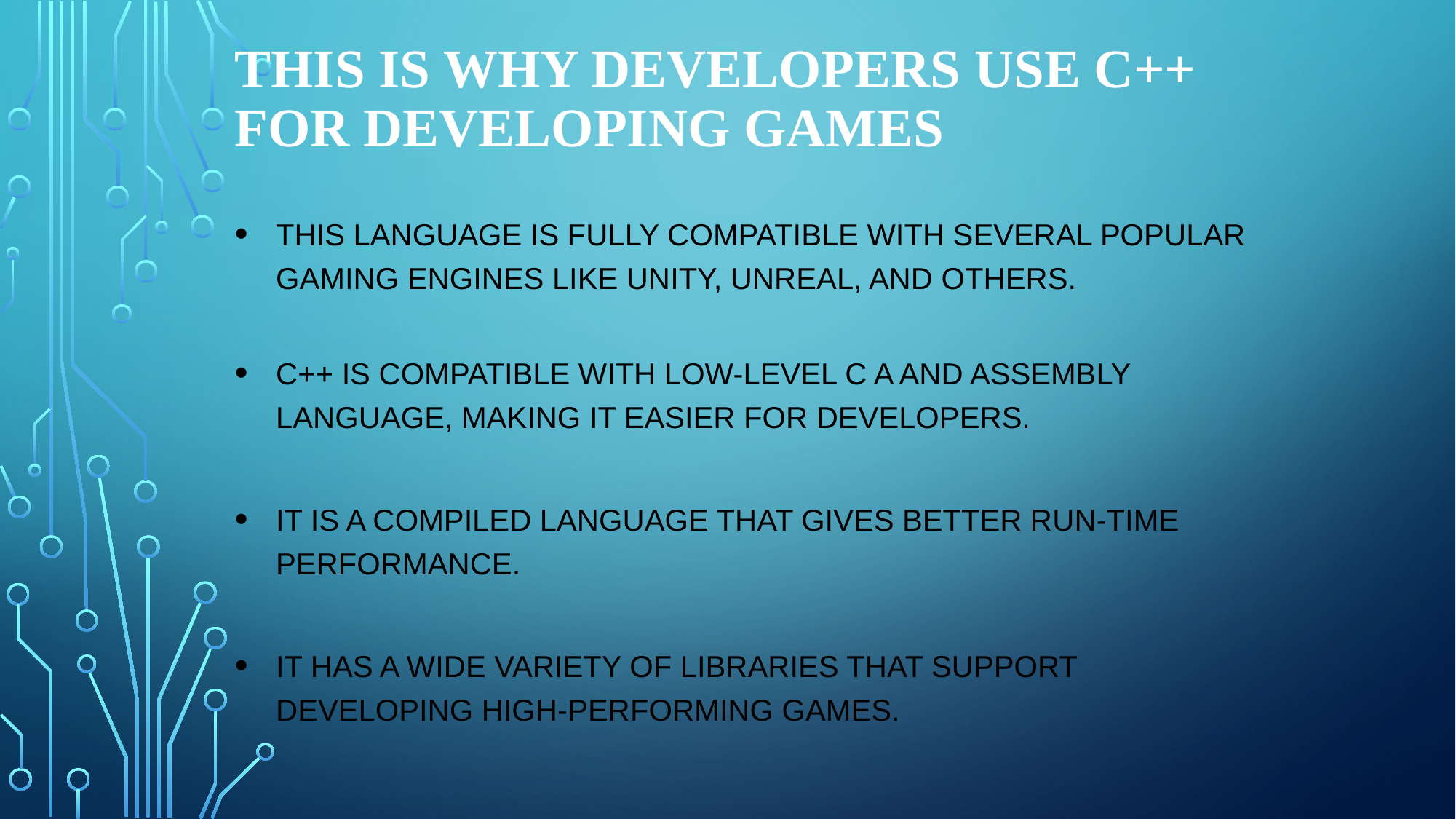

# This is why developers use C++ for developing games
This language is fully compatible with several popular gaming engines like unity, unreal, and others.
C++ is compatible with low-level C a and assembly language, making it easier for developers.
It is a compiled language that gives better run-time performance.
It has a wide variety of libraries that support developing high-performing games.